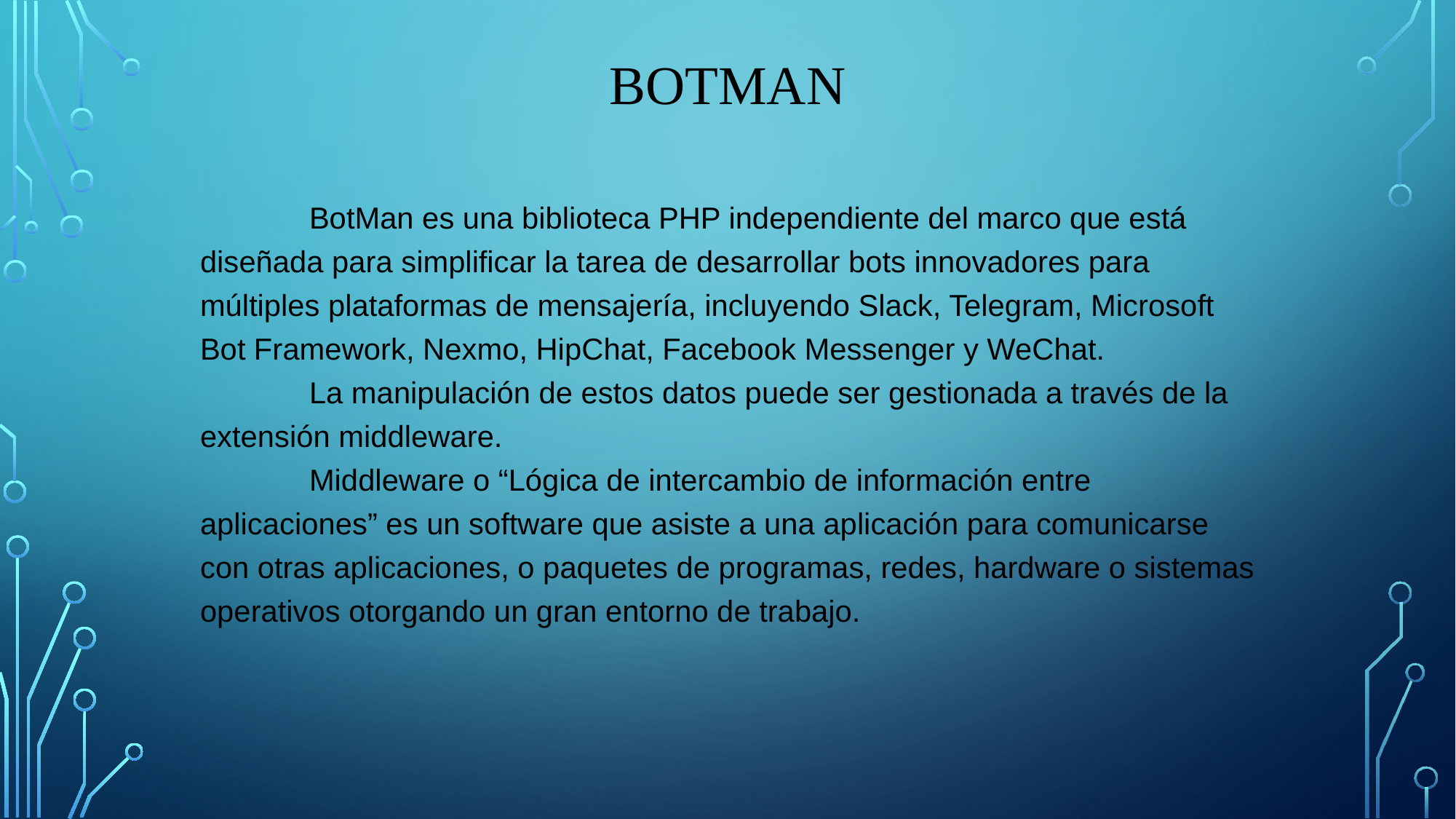

# Botman
	BotMan es una biblioteca PHP independiente del marco que está diseñada para simplificar la tarea de desarrollar bots innovadores para múltiples plataformas de mensajería, incluyendo Slack, Telegram, Microsoft Bot Framework, Nexmo, HipChat, Facebook Messenger y WeChat.
	La manipulación de estos datos puede ser gestionada a través de la extensión middleware.
	Middleware o “Lógica de intercambio de información entre aplicaciones” es un software que asiste a una aplicación para comunicarse con otras aplicaciones, o paquetes de programas, redes, hardware o sistemas operativos otorgando un gran entorno de trabajo.